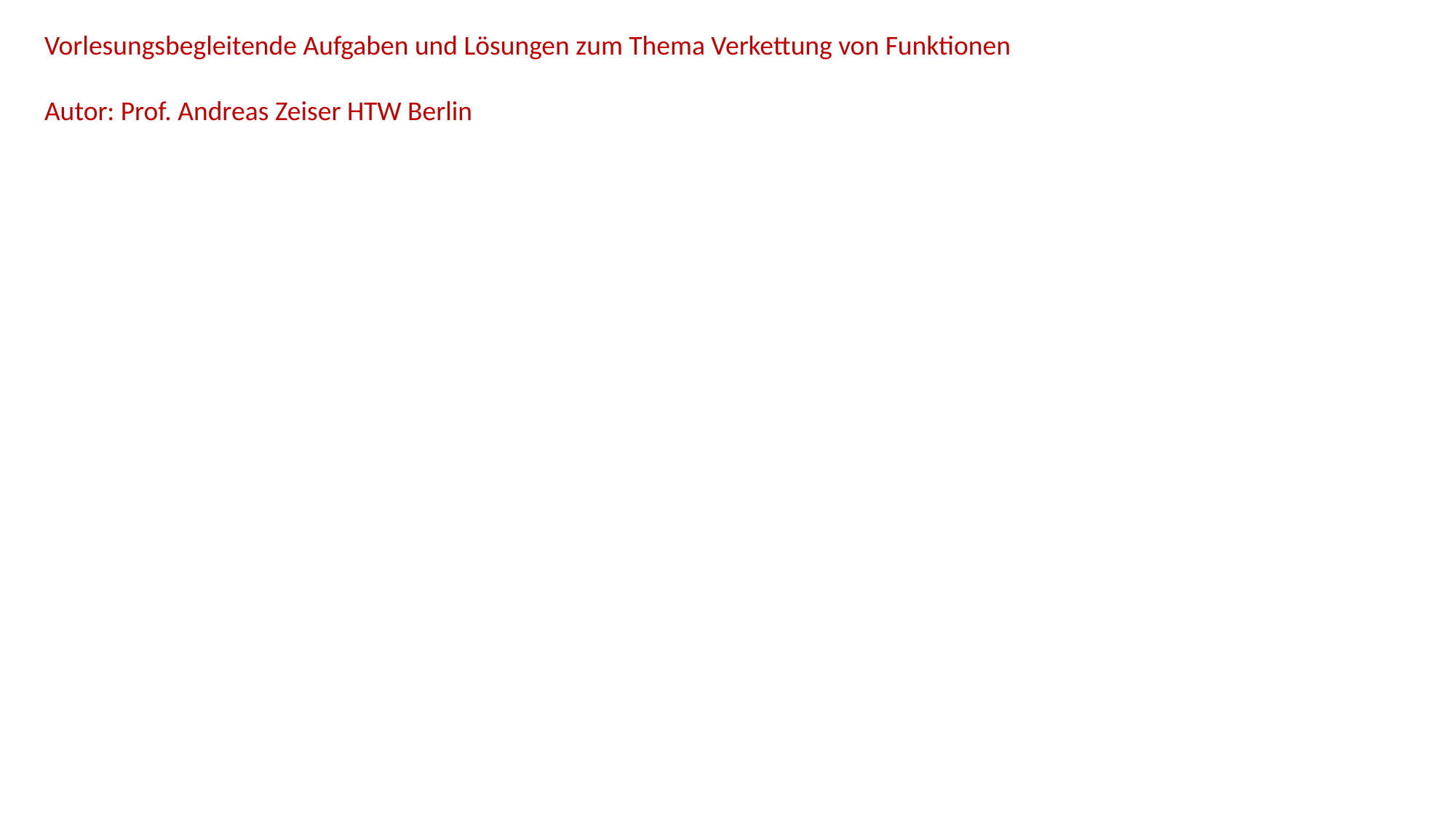

Vorlesungsbegleitende Aufgaben und Lösungen zum Thema Verkettung von Funktionen

Autor: Prof. Andreas Zeiser HTW Berlin